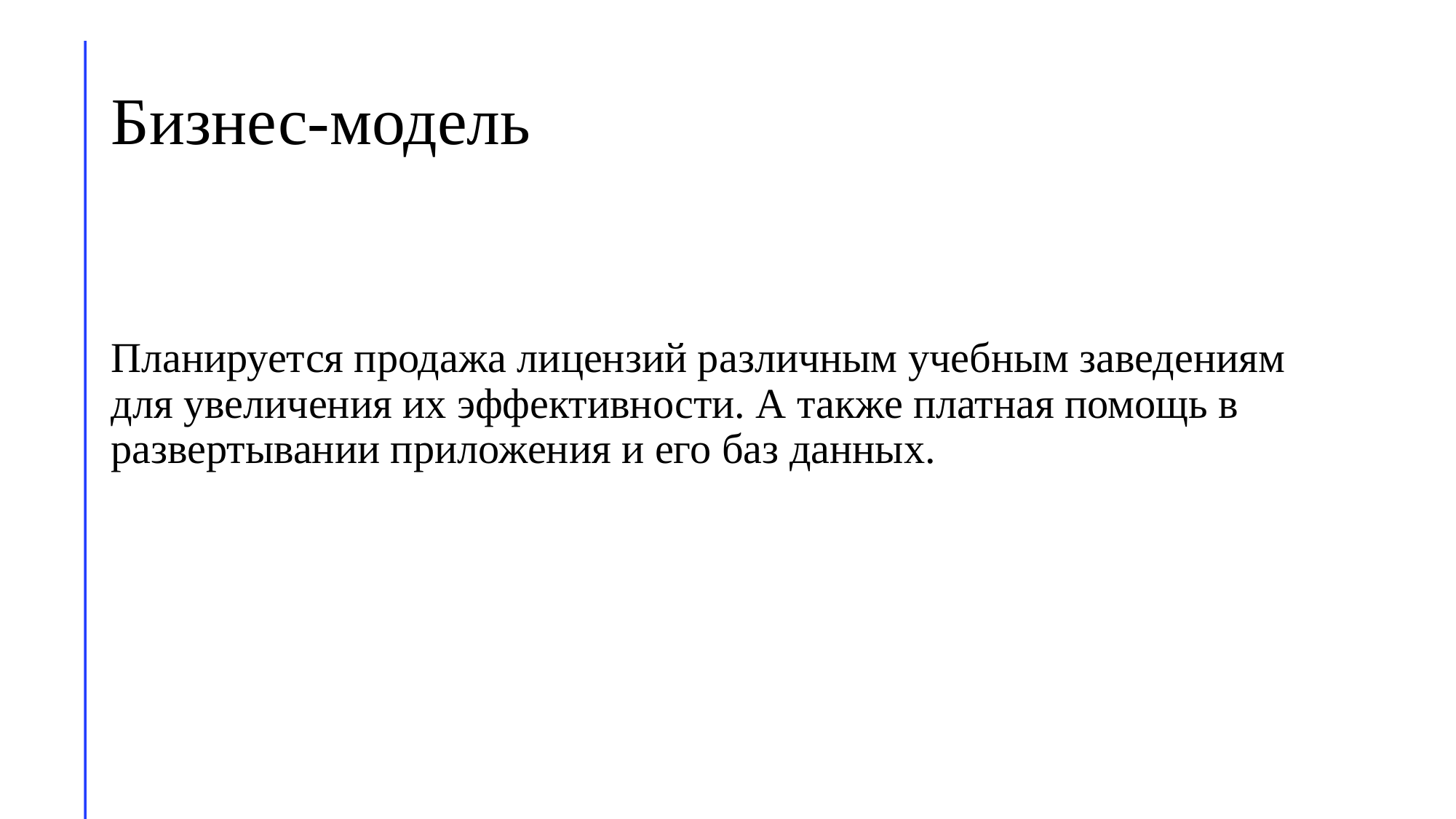

Планируется продажа лицензий различным учебным заведениям для увеличения их эффективности. А также платная помощь в развертывании приложения и его баз данных.
# Бизнес-модель